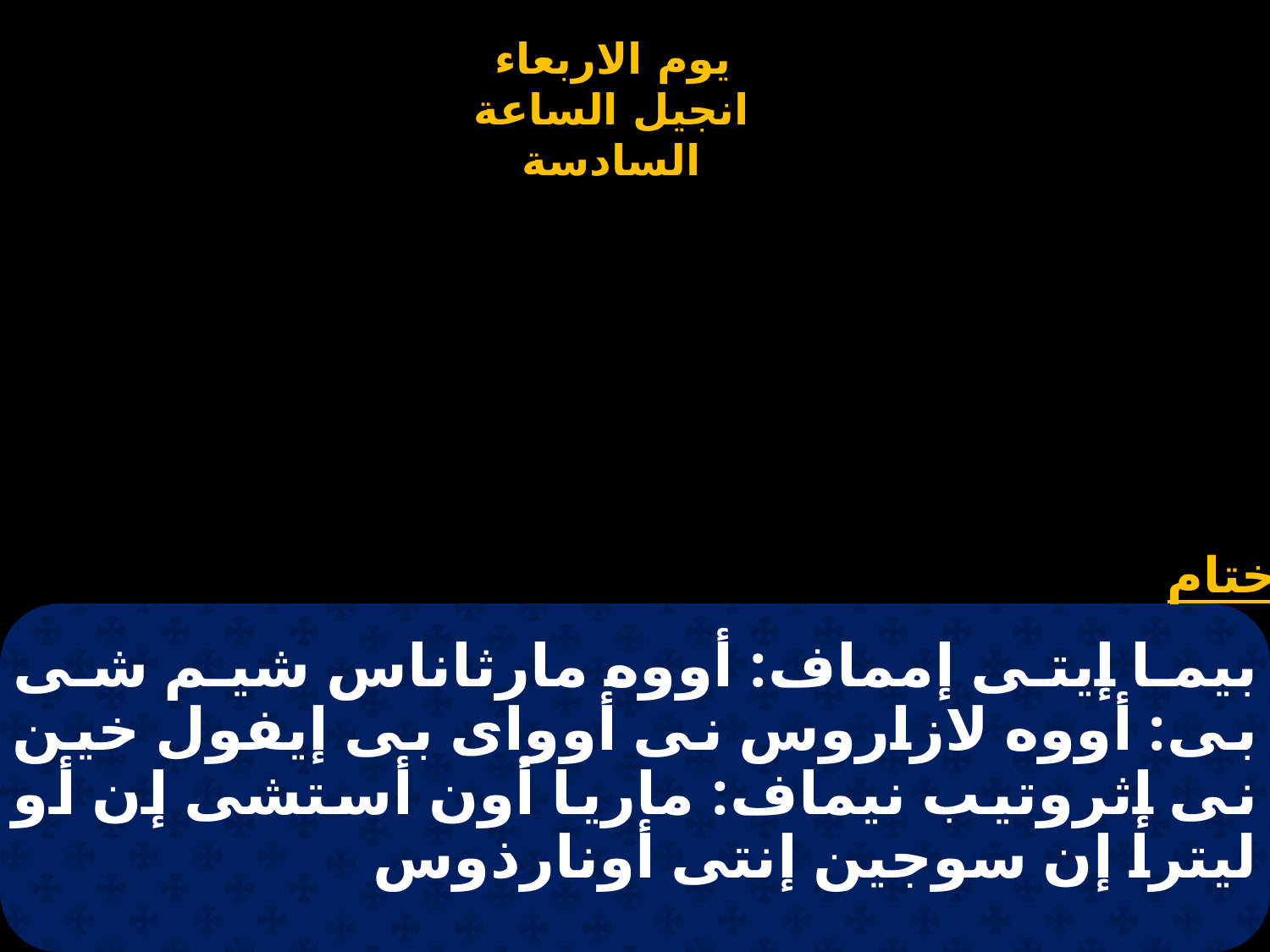

# بيما إيتى إمماف: أووه مارثاناس شيم شى بى: أووه لازاروس نى أوواى بى إيفول خين نى إثروتيب نيماف: ماريا أون أستشى إن أو ليترا إن سوجين إنتى أونارذوس